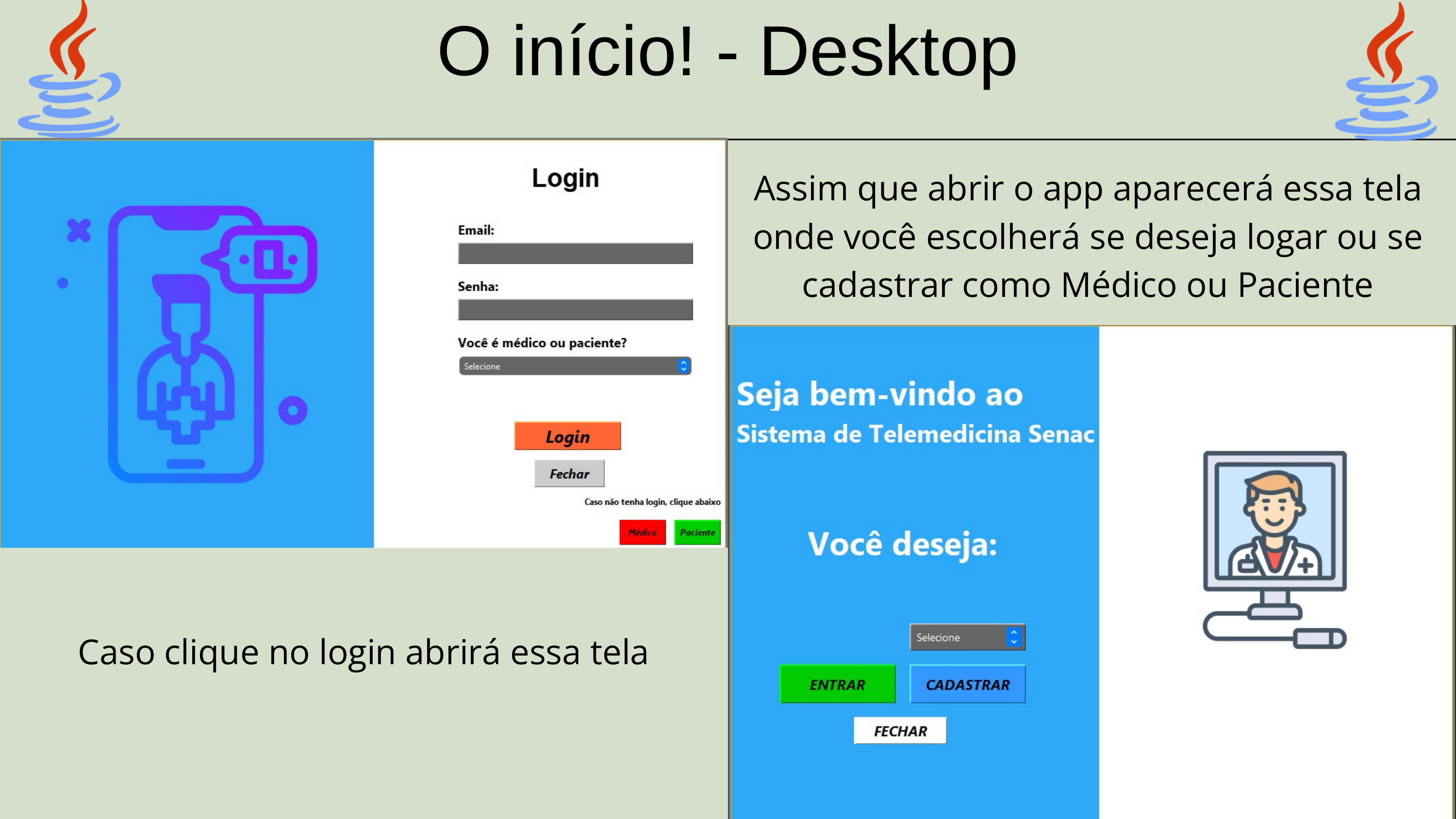

O início! - Desktop

Assim que abrir o app aparecerá essa tela onde você escolherá se deseja logar ou se cadastrar como Médico ou Paciente

Caso clique no login abrirá essa tela